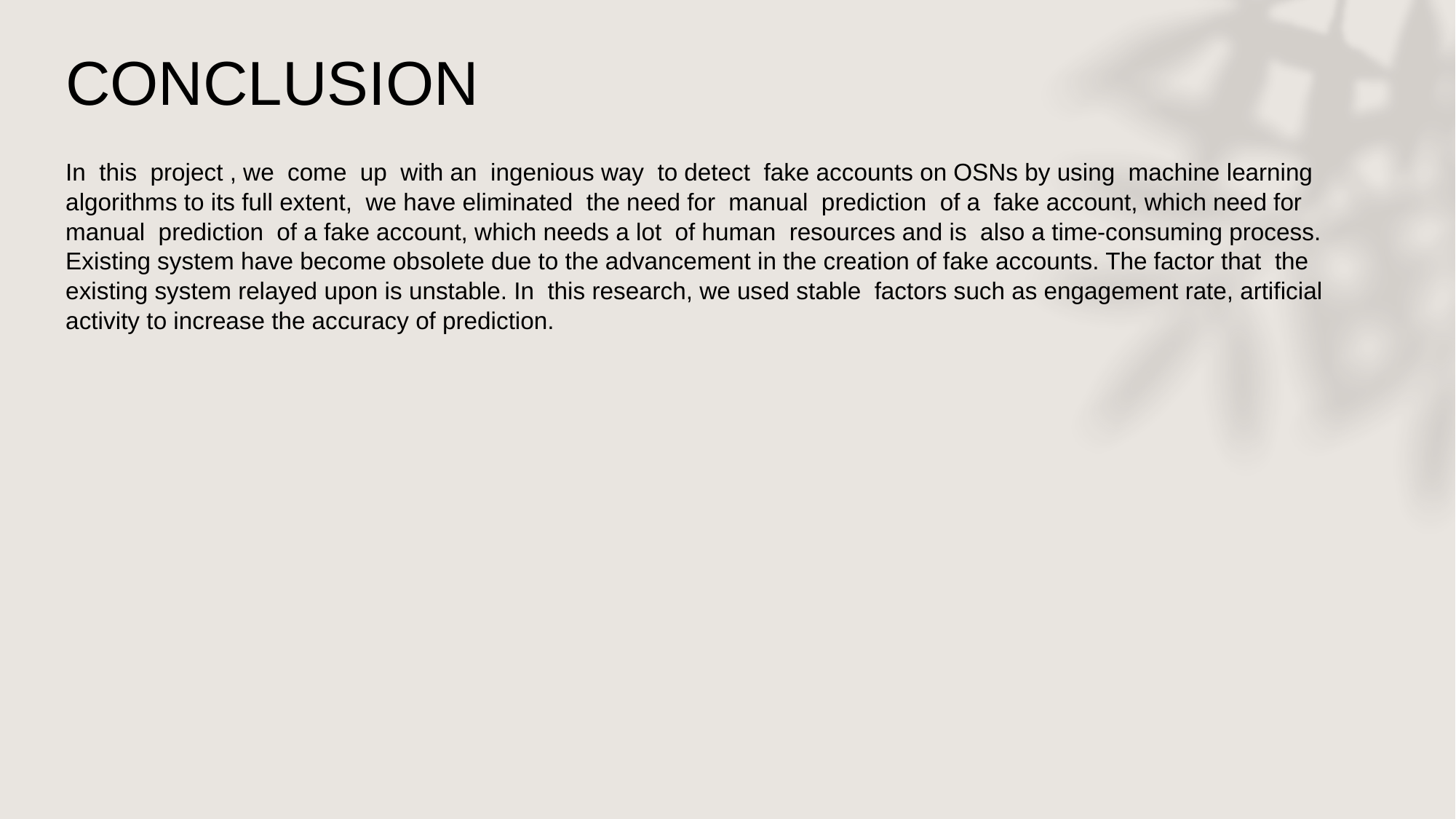

# CONCLUSION
In  this  project , we  come  up  with an  ingenious way  to detect  fake accounts on OSNs by using  machine learning algorithms to its full extent,  we have eliminated  the need for  manual  prediction  of a  fake account, which need for manual  prediction  of a fake account, which needs a lot  of human  resources and is  also a time-consuming process. Existing system have become obsolete due to the advancement in the creation of fake accounts. The factor that  the existing system relayed upon is unstable. In  this research, we used stable  factors such as engagement rate, artificial activity to increase the accuracy of prediction.